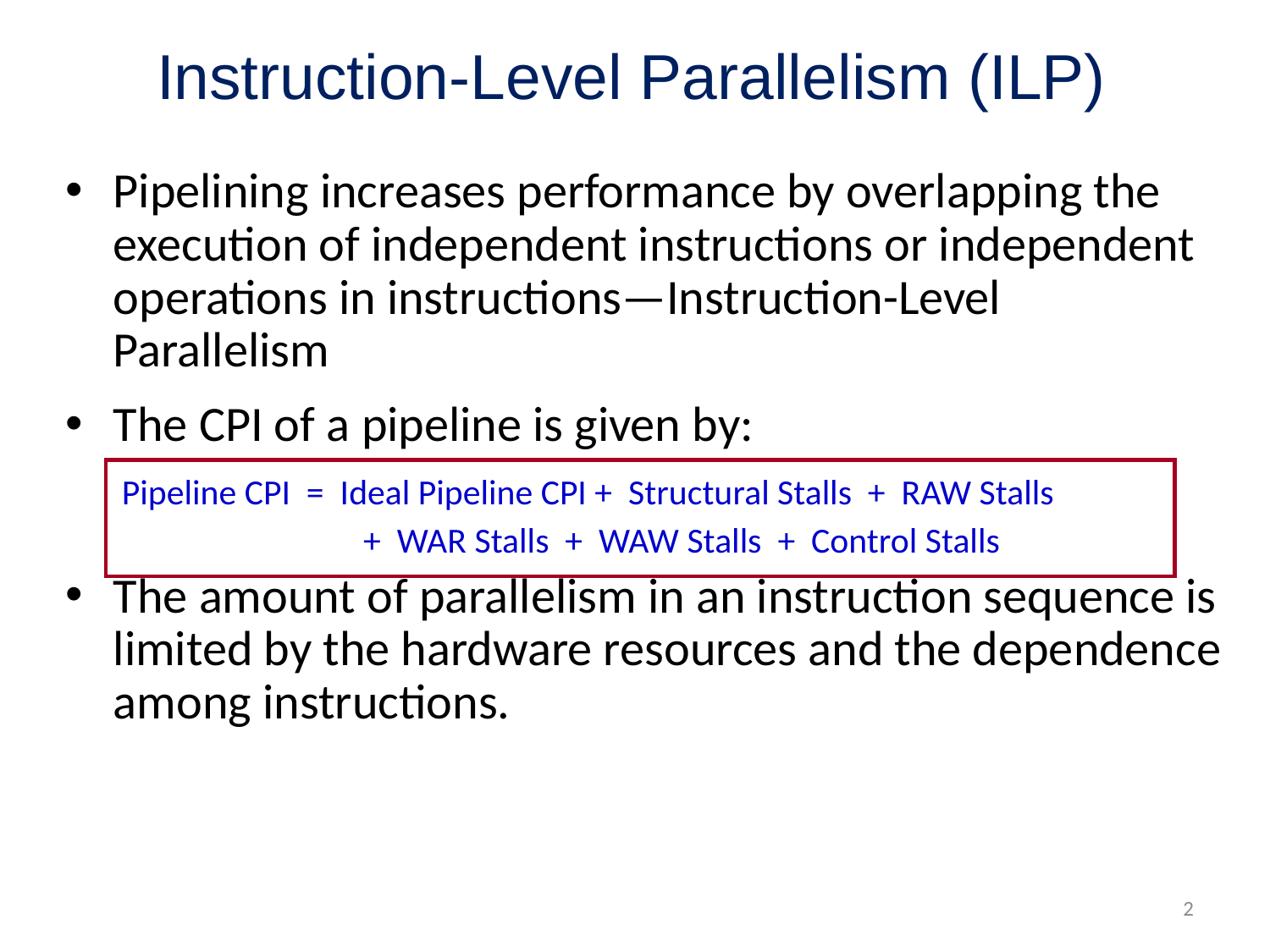

# Instruction-Level Parallelism (ILP)
Pipelining increases performance by overlapping the execution of independent instructions or independent operations in instructions—Instruction-Level Parallelism

The CPI of a pipeline is given by:
     Pipeline CPI  =  Ideal Pipeline CPI +  Structural Stalls  +  RAW Stalls
                                     +  WAR Stalls  +  WAW Stalls  +  Control Stalls
The amount of parallelism in an instruction sequence is limited by the hardware resources and the dependence among instructions.

2